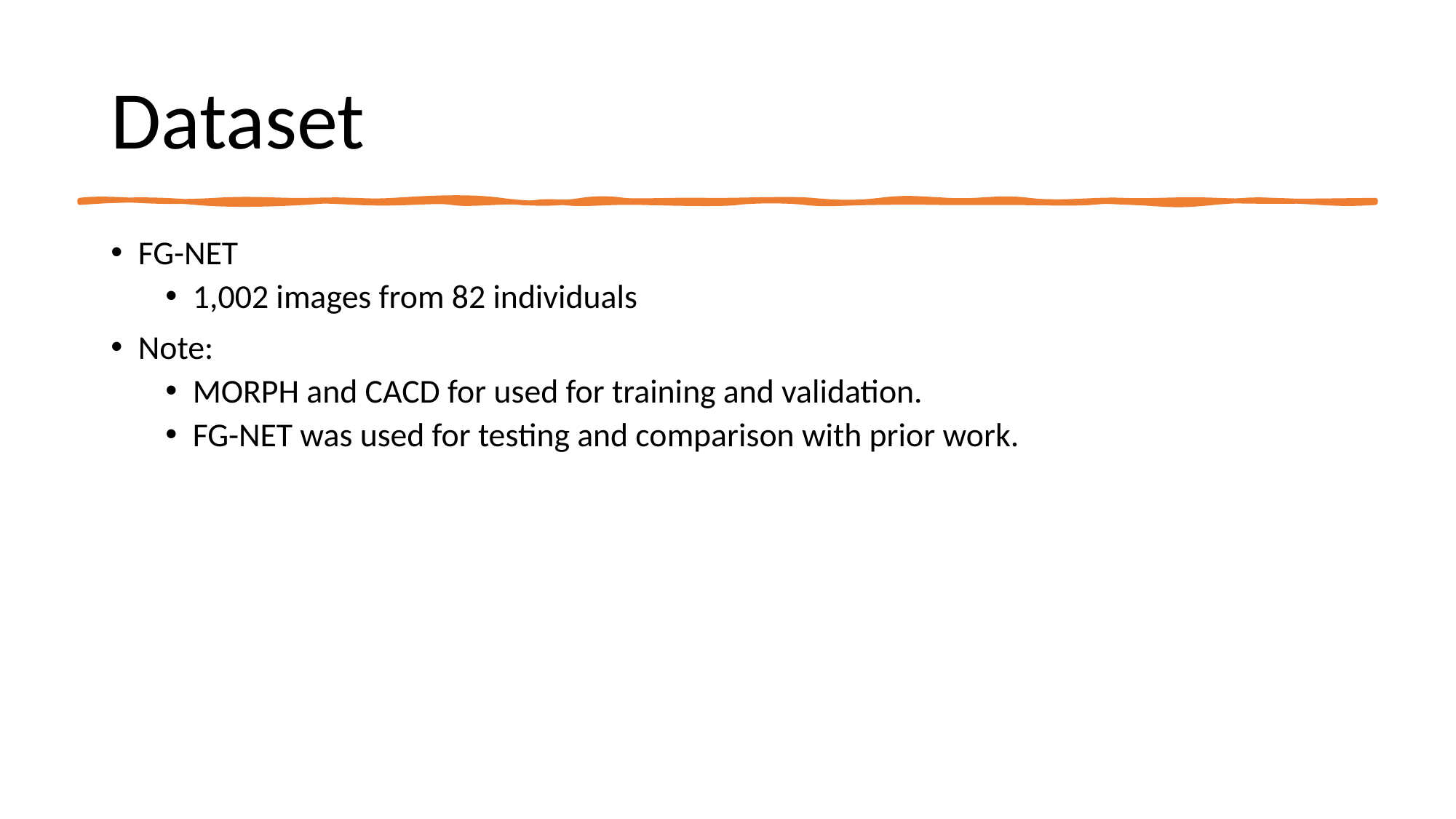

# Dataset

FG-NET
1,002 images from 82 individuals
Note:
MORPH and CACD for used for training and validation.
FG-NET was used for testing and comparison with prior work.